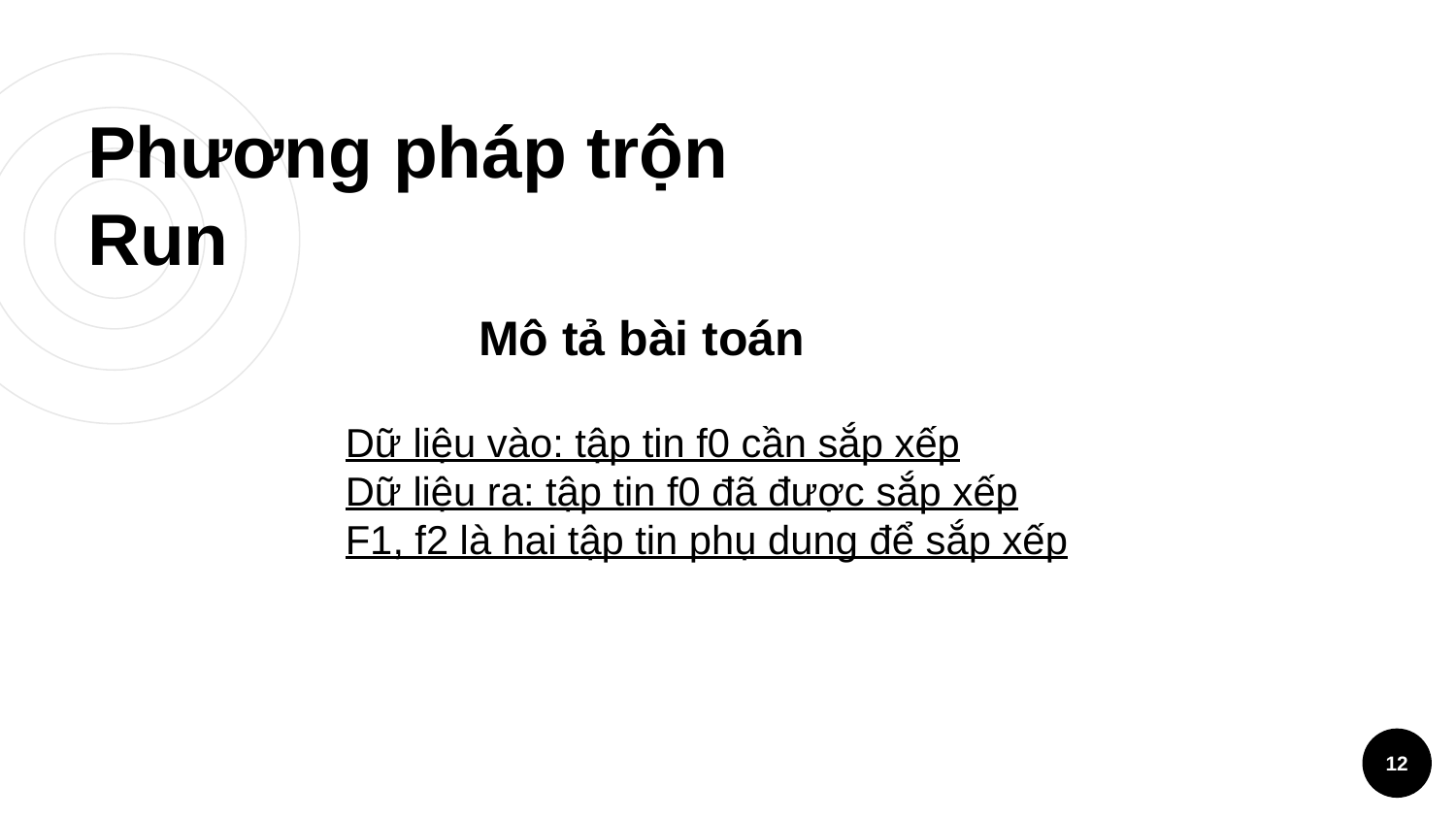

# Phương pháp trộn Run
Mô tả bài toán
Dữ liệu vào: tập tin f0 cần sắp xếp
Dữ liệu ra: tập tin f0 đã được sắp xếp
F1, f2 là hai tập tin phụ dung để sắp xếp
12